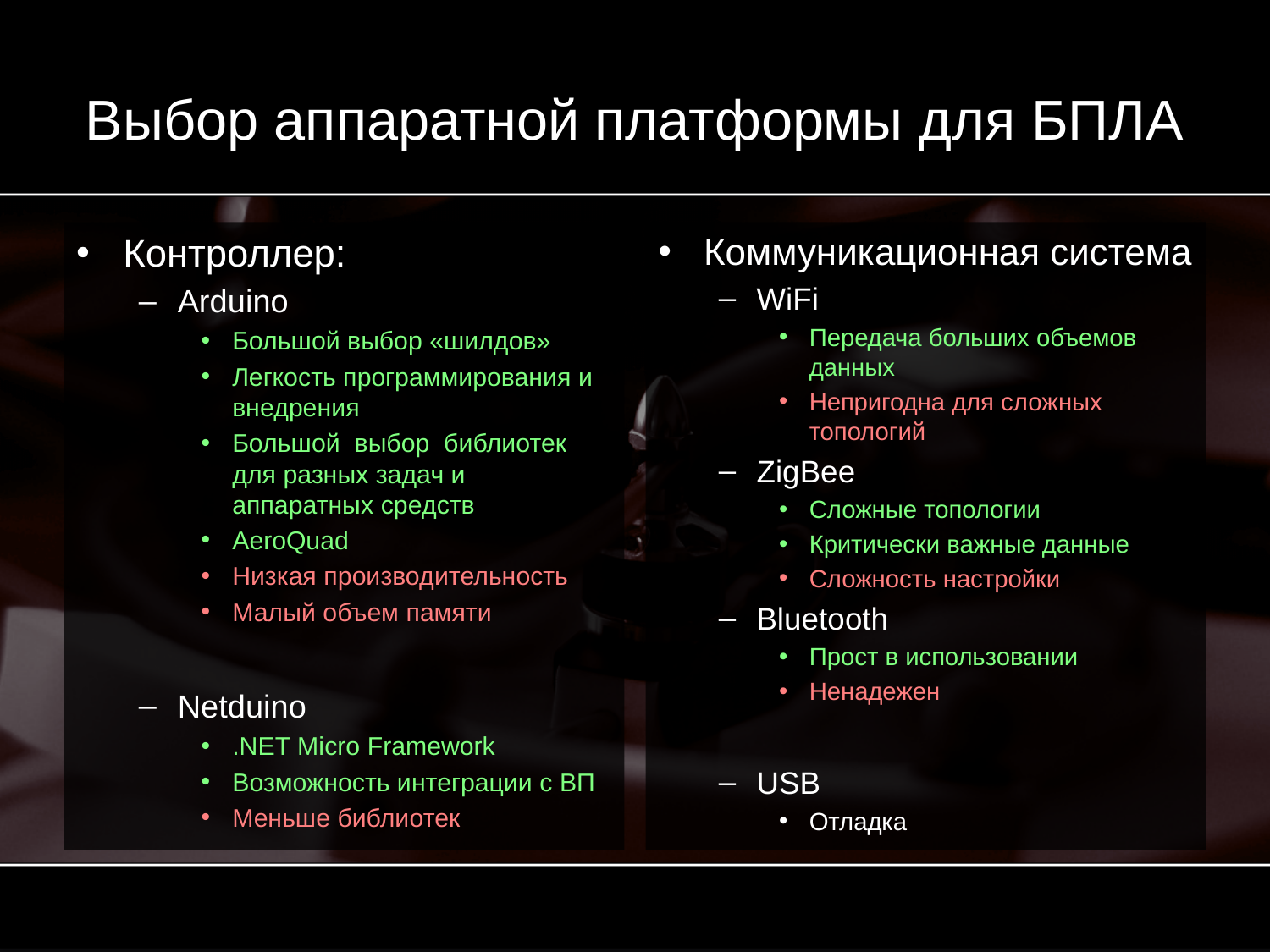

# Выбор аппаратной платформы для БПЛА
Контроллер:
Arduino
Большой выбор «шилдов»
Легкость программирования и  внедрения
Большой  выбор  библиотек для разных задач и аппаратных средств
AeroQuad
Низкая производительность
Малый объем памяти

Netduino
.NET Micro Framework
Возможность интеграции с ВП
Меньше библиотек

Коммуникационная система
WiFi
Передача больших объемов данных
Непригодна для сложных топологий
ZigBee
Сложные топологии
Критически важные данные
Сложность настройки
Bluetooth
Прост в использовании
Ненадежен

USB
Отладка